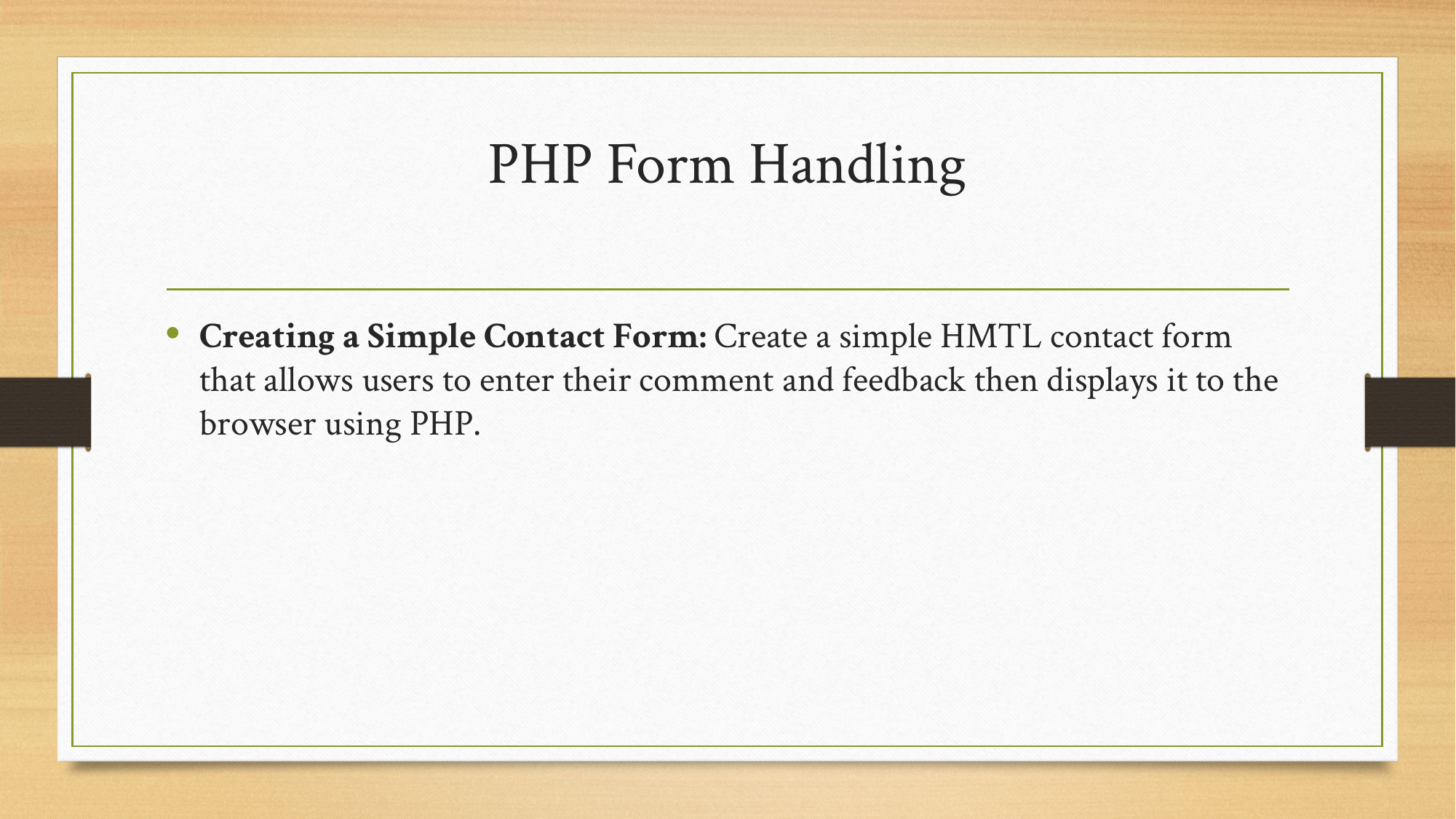

# PHP Form Handling
Creating a Simple Contact Form: Create a simple HMTL contact form that allows users to enter their comment and feedback then displays it to the browser using PHP.